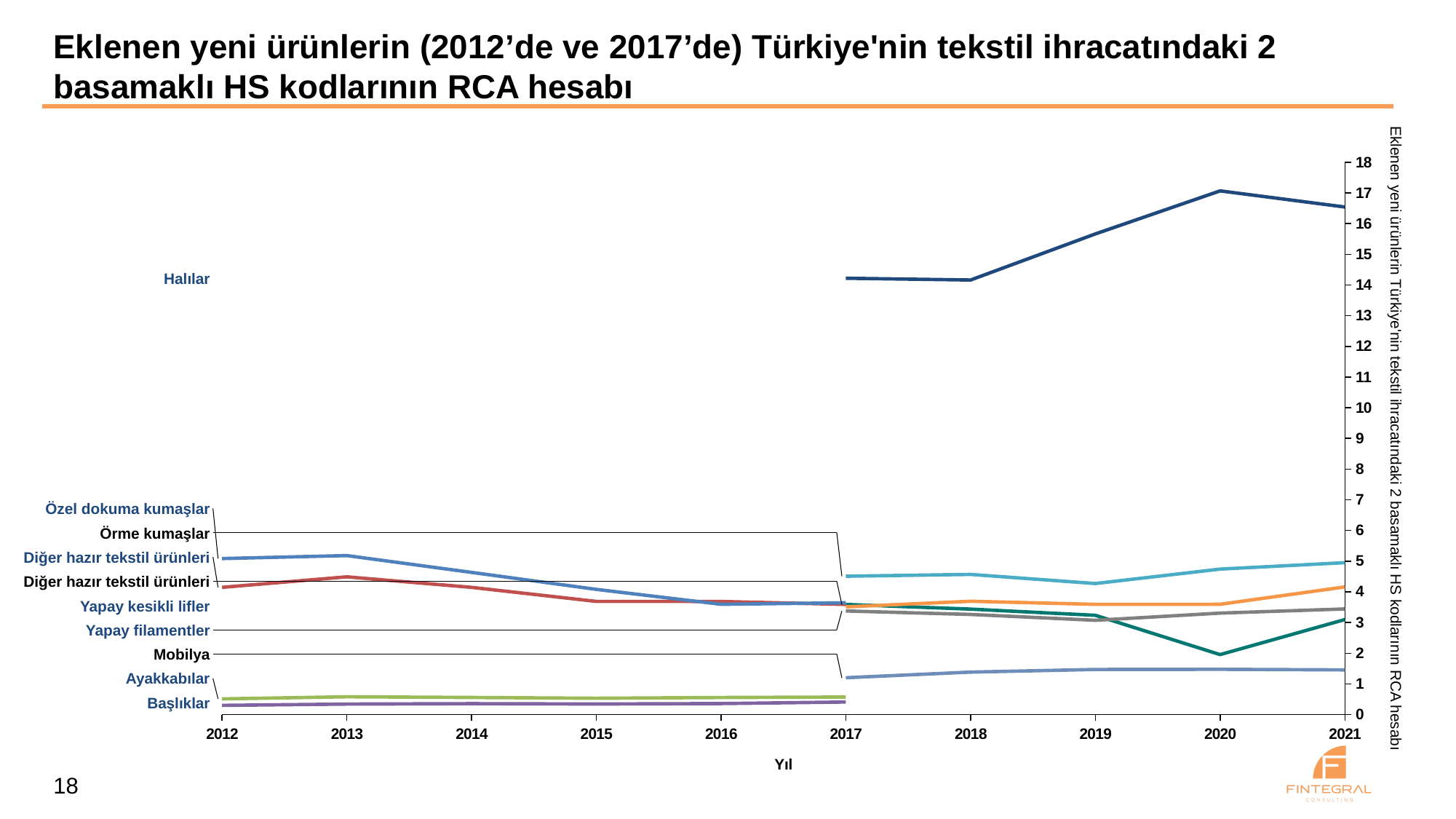

# Eklenen yeni ürünlerin (2012’de ve 2017’de) Türkiye'nin tekstil ihracatındaki 2 basamaklı HS kodlarının RCA hesabı

### Chart

| Category |  |  |  |  |  |  |  |  |  |  |
|---|---|---|---|---|---|---|---|---|---|---|
Eklenen yeni ürünlerin Türkiye'nin tekstil ihracatındaki 2 basamaklı HS kodlarının RCA hesabı
Halılar
Özel dokuma kumaşlar
Örme kumaşlar
Diğer hazır tekstil ürünleri
Diğer hazır tekstil ürünleri
Yapay kesikli lifler
Yapay filamentler
Mobilya
Ayakkabılar
Başlıklar
Yıl